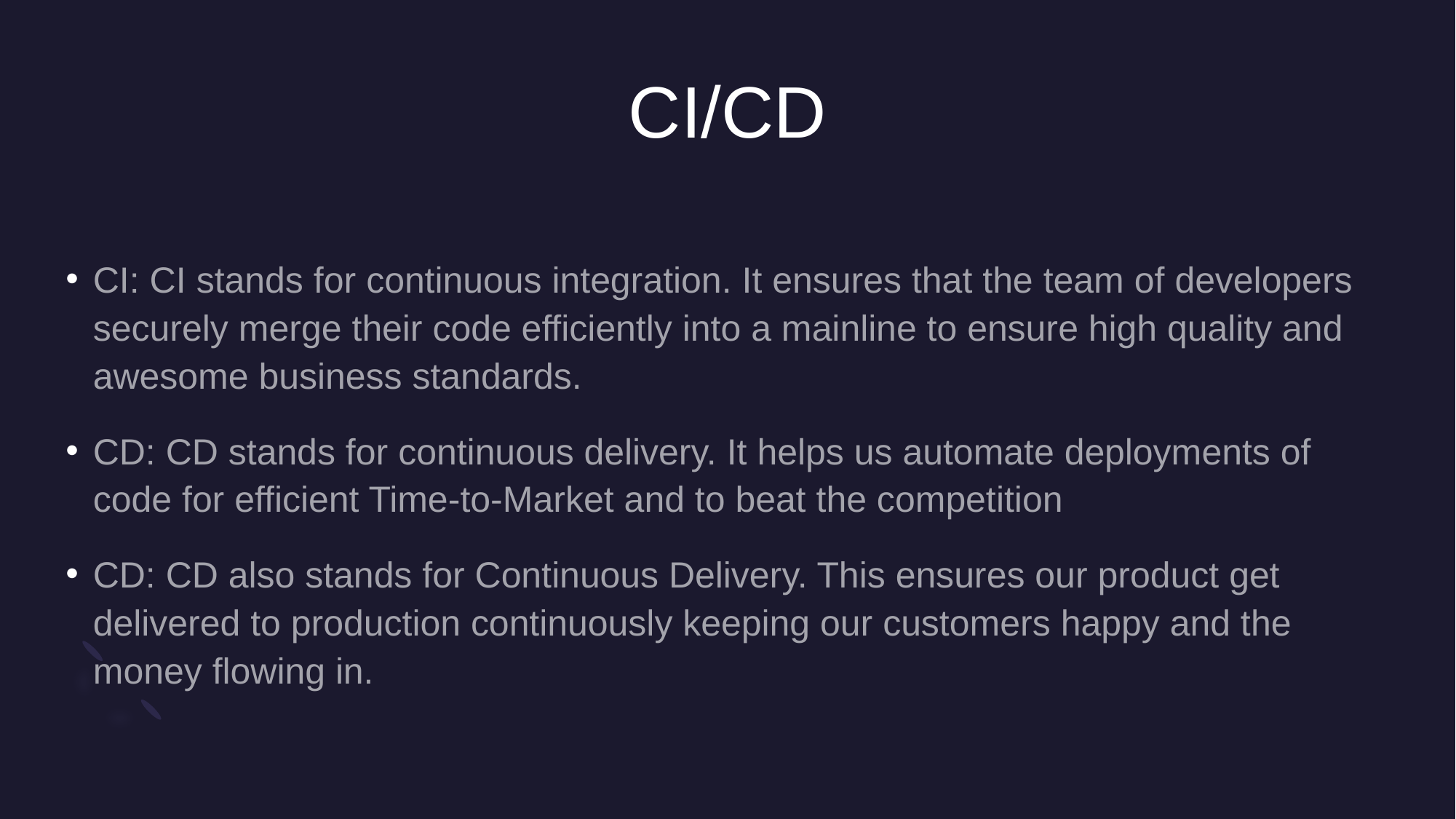

# CI/CD
CI: CI stands for continuous integration. It ensures that the team of developers securely merge their code efficiently into a mainline to ensure high quality and awesome business standards.
CD: CD stands for continuous delivery. It helps us automate deployments of code for efficient Time-to-Market and to beat the competition
CD: CD also stands for Continuous Delivery. This ensures our product get delivered to production continuously keeping our customers happy and the money flowing in.